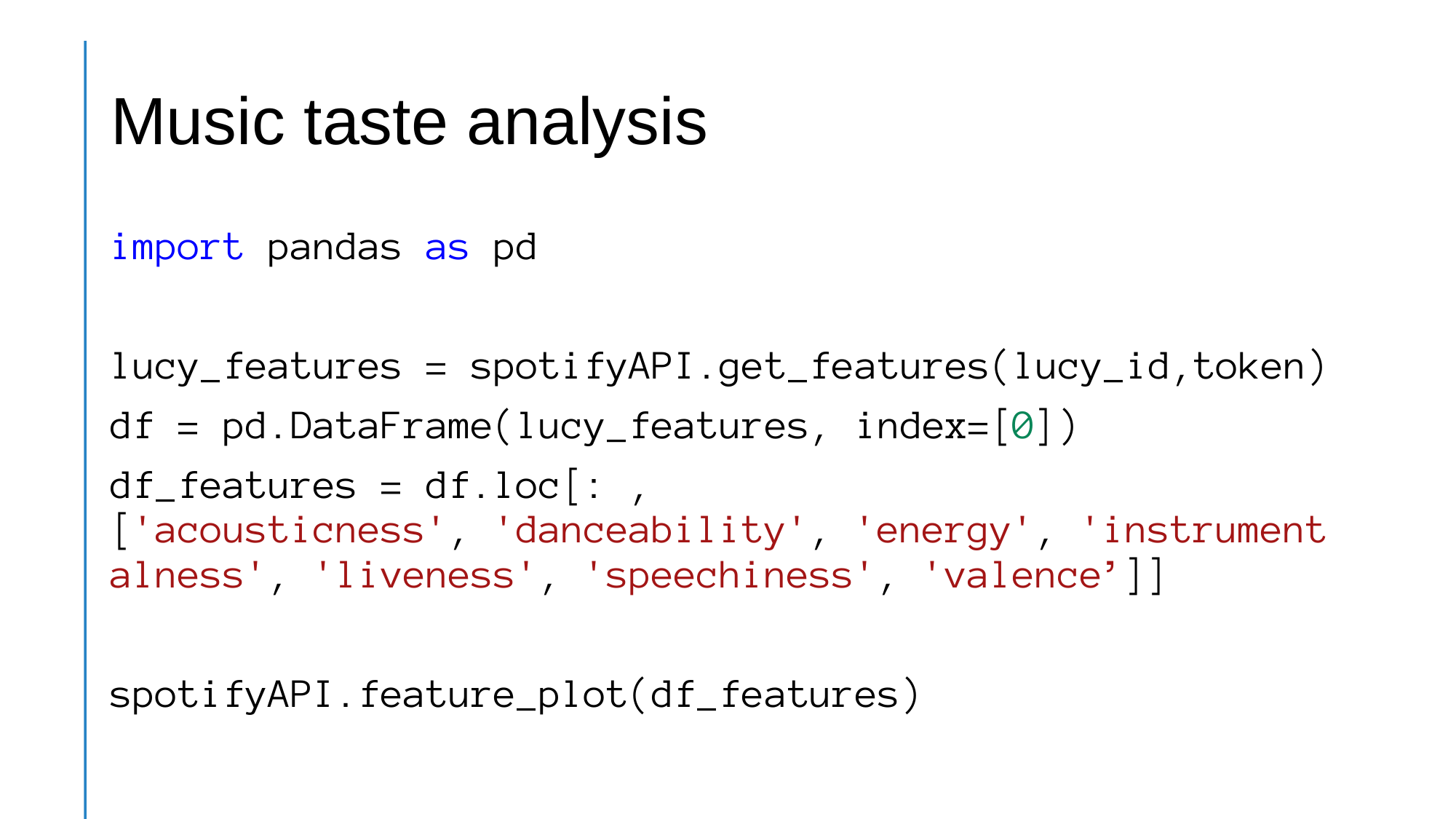

# Music taste analysis
import pandas as pd

lucy_features = spotifyAPI.get_features(lucy_id,token)
df = pd.DataFrame(lucy_features, index=[0])
df_features = df.loc[: ,['acousticness', 'danceability', 'energy', 'instrumentalness', 'liveness', 'speechiness', 'valence’]]

spotifyAPI.feature_plot(df_features)